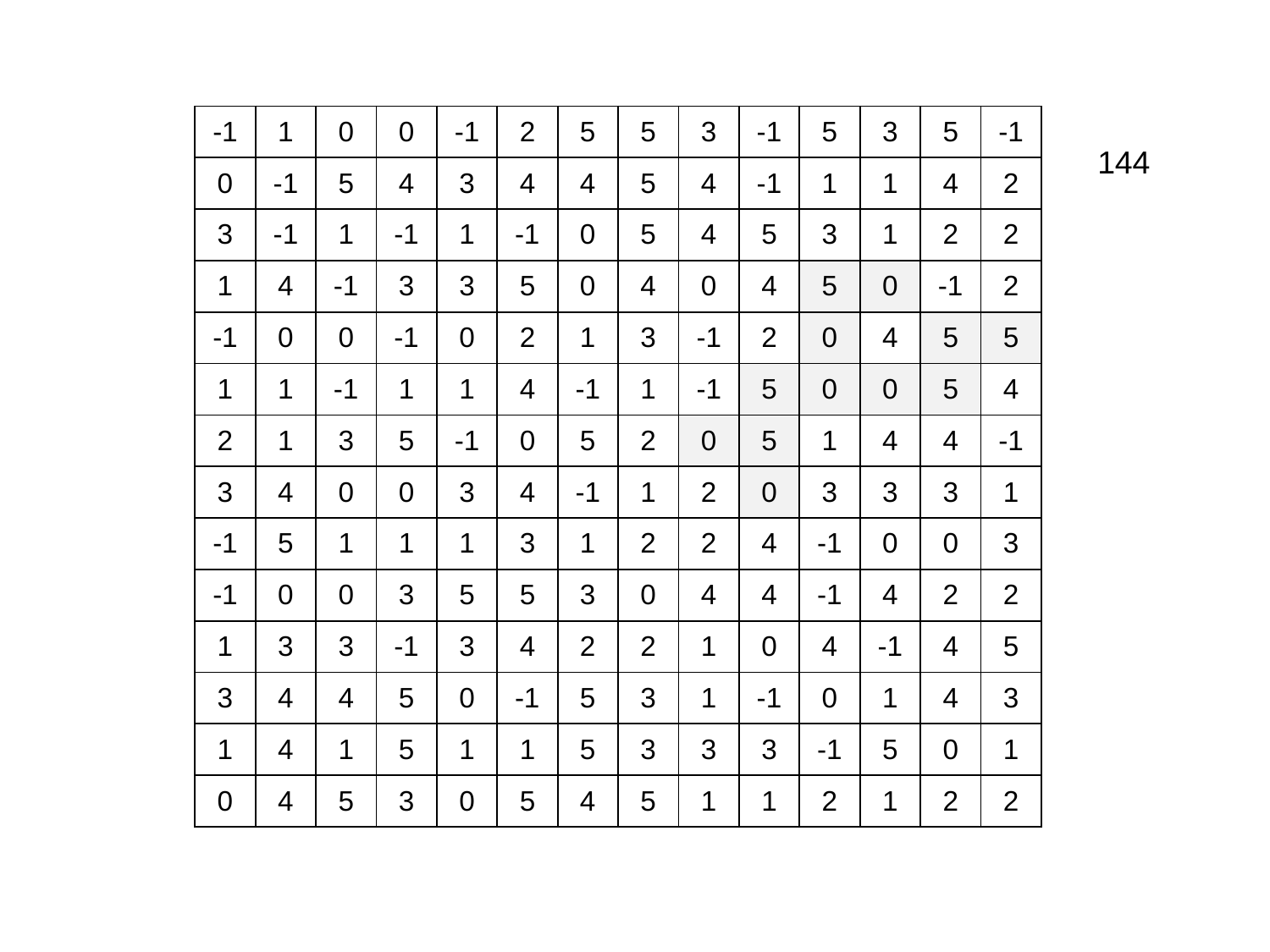

| -1 | 1 | 0 | 0 | -1 | 2 | 5 | 5 | 3 | -1 | 5 | 3 | 5 | -1 |
| --- | --- | --- | --- | --- | --- | --- | --- | --- | --- | --- | --- | --- | --- |
| 0 | -1 | 5 | 4 | 3 | 4 | 4 | 5 | 4 | -1 | 1 | 1 | 4 | 2 |
| 3 | -1 | 1 | -1 | 1 | -1 | 0 | 5 | 4 | 5 | 3 | 1 | 2 | 2 |
| 1 | 4 | -1 | 3 | 3 | 5 | 0 | 4 | 0 | 4 | 5 | 0 | -1 | 2 |
| -1 | 0 | 0 | -1 | 0 | 2 | 1 | 3 | -1 | 2 | 0 | 4 | 5 | 5 |
| 1 | 1 | -1 | 1 | 1 | 4 | -1 | 1 | -1 | 5 | 0 | 0 | 5 | 4 |
| 2 | 1 | 3 | 5 | -1 | 0 | 5 | 2 | 0 | 5 | 1 | 4 | 4 | -1 |
| 3 | 4 | 0 | 0 | 3 | 4 | -1 | 1 | 2 | 0 | 3 | 3 | 3 | 1 |
| -1 | 5 | 1 | 1 | 1 | 3 | 1 | 2 | 2 | 4 | -1 | 0 | 0 | 3 |
| -1 | 0 | 0 | 3 | 5 | 5 | 3 | 0 | 4 | 4 | -1 | 4 | 2 | 2 |
| 1 | 3 | 3 | -1 | 3 | 4 | 2 | 2 | 1 | 0 | 4 | -1 | 4 | 5 |
| 3 | 4 | 4 | 5 | 0 | -1 | 5 | 3 | 1 | -1 | 0 | 1 | 4 | 3 |
| 1 | 4 | 1 | 5 | 1 | 1 | 5 | 3 | 3 | 3 | -1 | 5 | 0 | 1 |
| 0 | 4 | 5 | 3 | 0 | 5 | 4 | 5 | 1 | 1 | 2 | 1 | 2 | 2 |
144